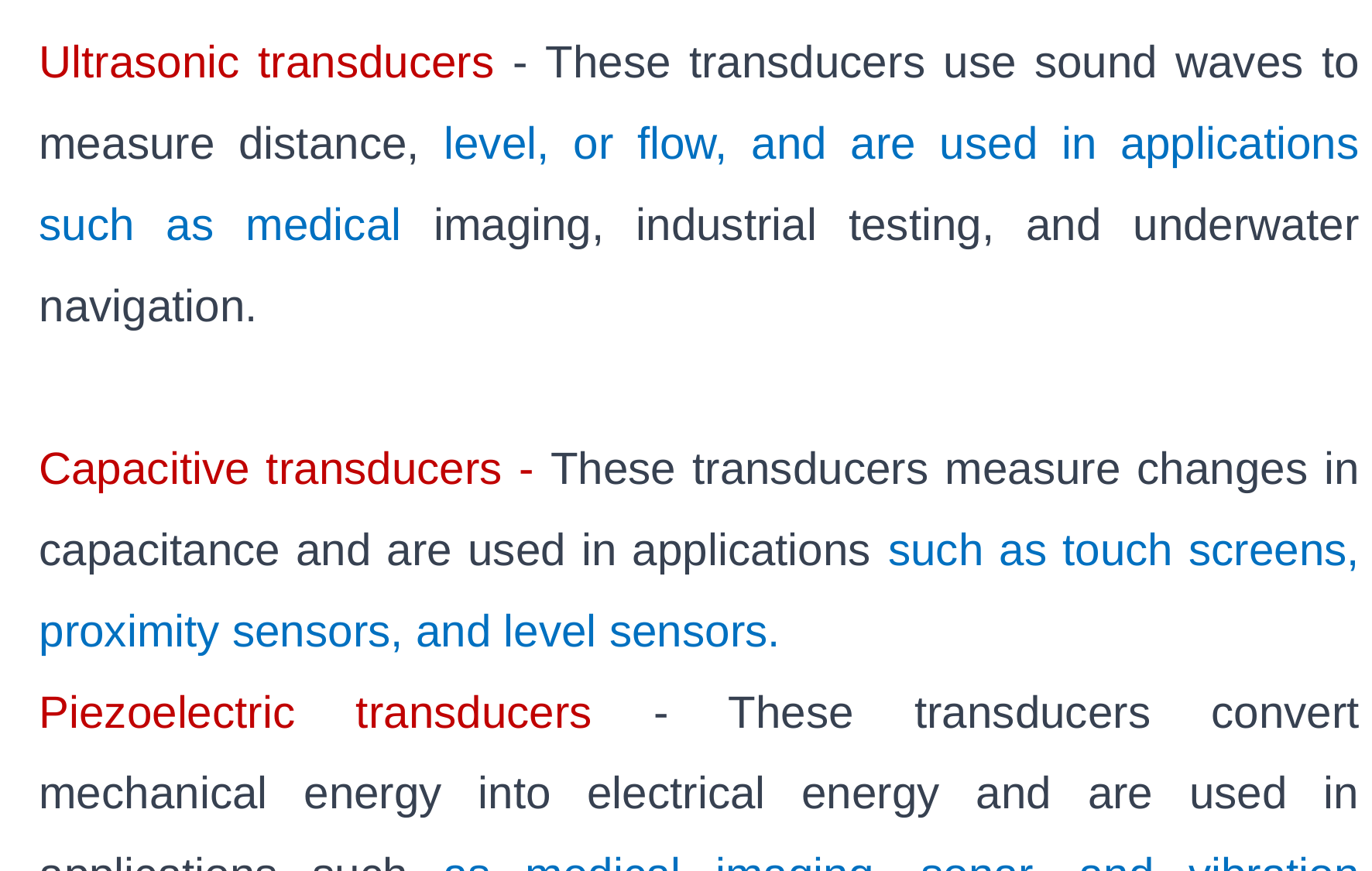

Ultrasonic transducers - These transducers use sound waves to measure distance, level, or flow, and are used in applications such as medical imaging, industrial testing, and underwater navigation.

Capacitive transducers - These transducers measure changes in capacitance and are used in applications such as touch screens, proximity sensors, and level sensors.
Piezoelectric transducers - These transducers convert mechanical energy into electrical energy and are used in applications such as medical imaging, sonar, and vibration sensing.